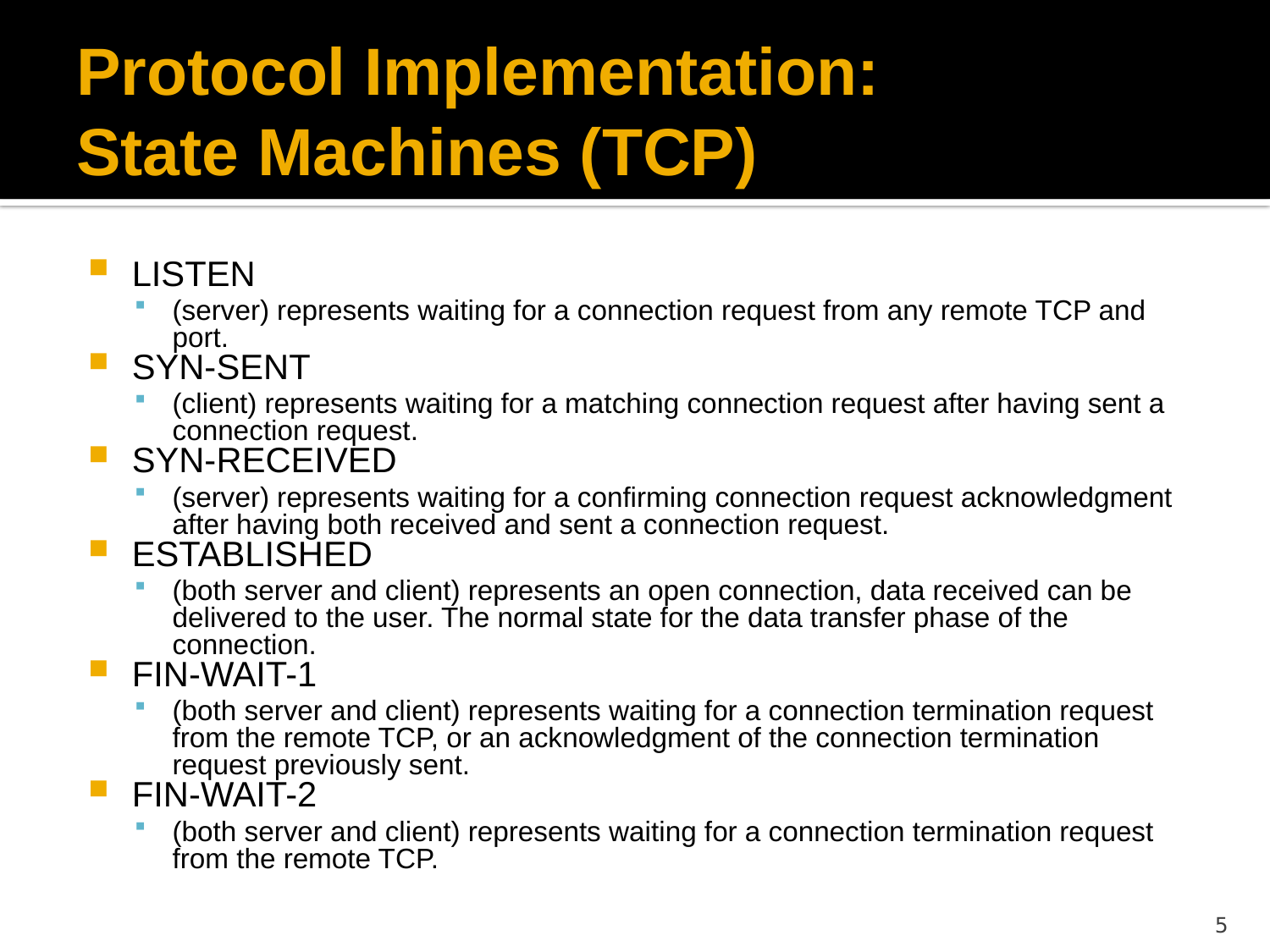

# Protocol Implementation: State Machines (TCP)
LISTEN
(server) represents waiting for a connection request from any remote TCP and port.
SYN-SENT
(client) represents waiting for a matching connection request after having sent a connection request.
SYN-RECEIVED
(server) represents waiting for a confirming connection request acknowledgment after having both received and sent a connection request.
ESTABLISHED
(both server and client) represents an open connection, data received can be delivered to the user. The normal state for the data transfer phase of the connection.
FIN-WAIT-1
(both server and client) represents waiting for a connection termination request from the remote TCP, or an acknowledgment of the connection termination request previously sent.
FIN-WAIT-2
(both server and client) represents waiting for a connection termination request from the remote TCP.
5